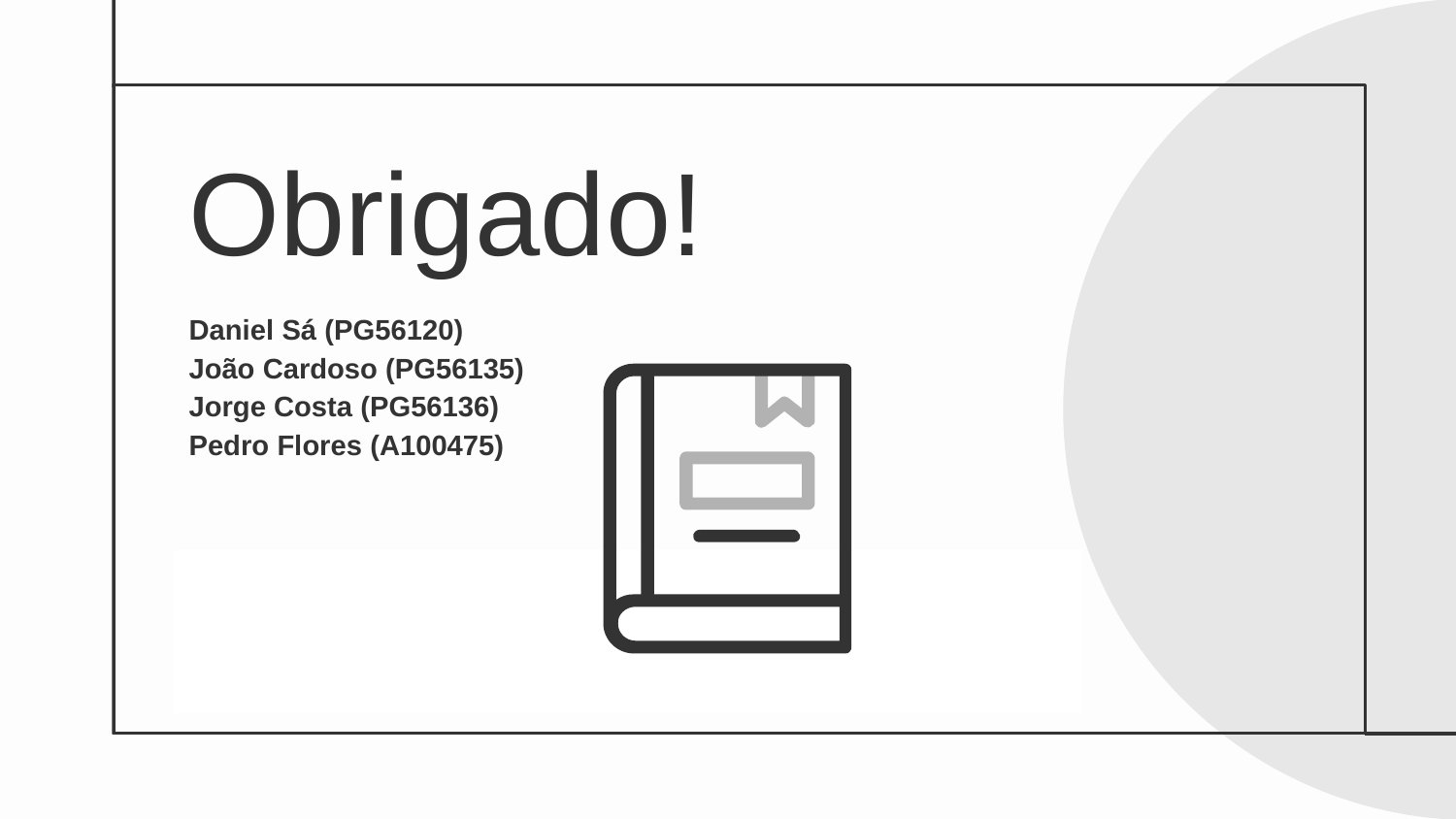

# Obrigado!
Daniel Sá (PG56120)
João Cardoso (PG56135)
Jorge Costa (PG56136)
Pedro Flores (A100475)

Please keep this slide for attribution